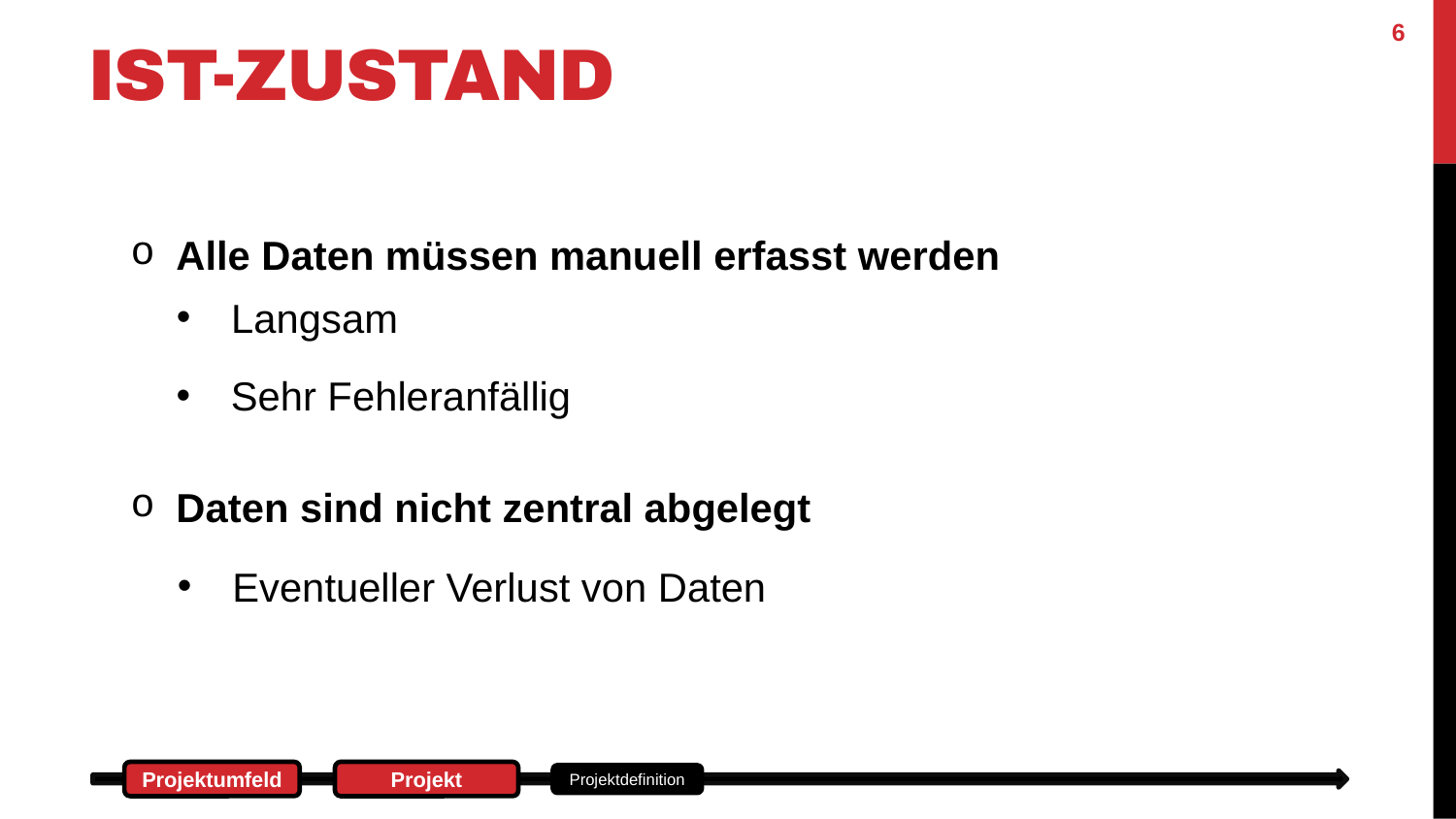

6
# Ist-Zustand
Alle Daten müssen manuell erfasst werden
Langsam
Sehr Fehleranfällig
Daten sind nicht zentral abgelegt
Eventueller Verlust von Daten
Projektumfeld
Projekt
Projektdefinition